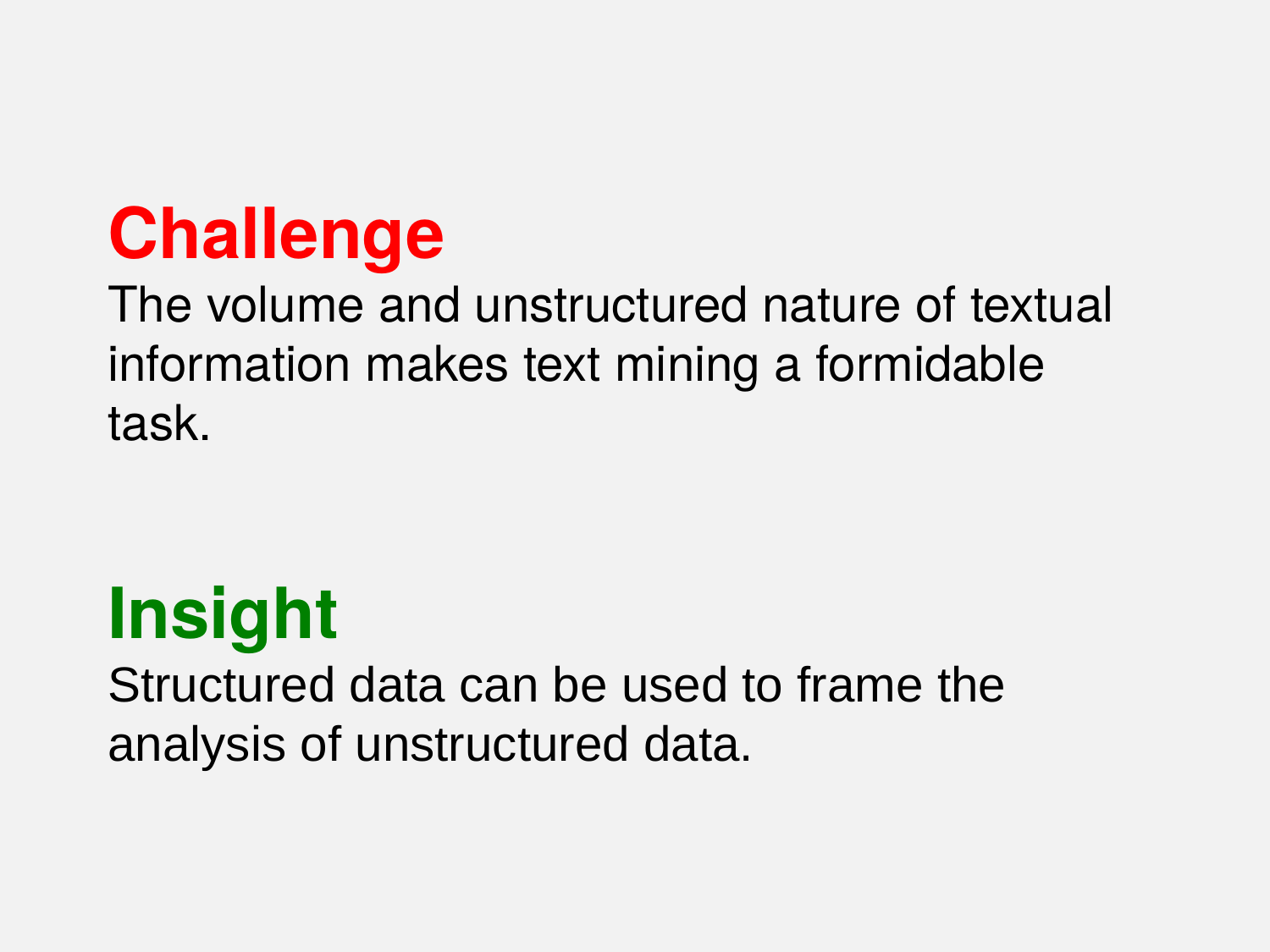

# Challenge The volume and unstructured nature of textual information makes text mining a formidable task. Insight Structured data can be used to frame the analysis of unstructured data.